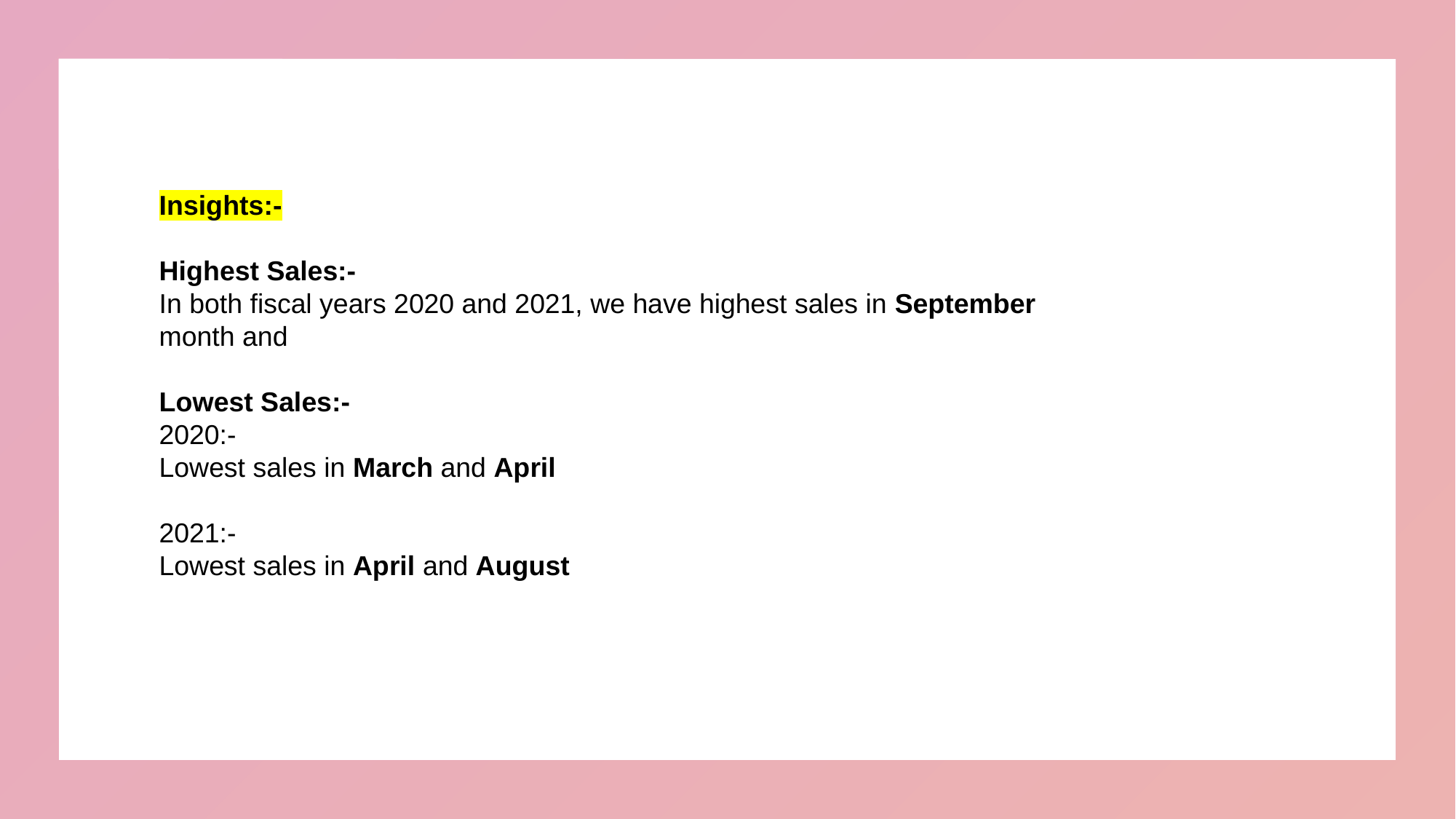

Insights:-

Highest Sales:-
In both fiscal years 2020 and 2021, we have highest sales in September month and

Lowest Sales:-
2020:-
Lowest sales in March and April

2021:-
Lowest sales in April and August